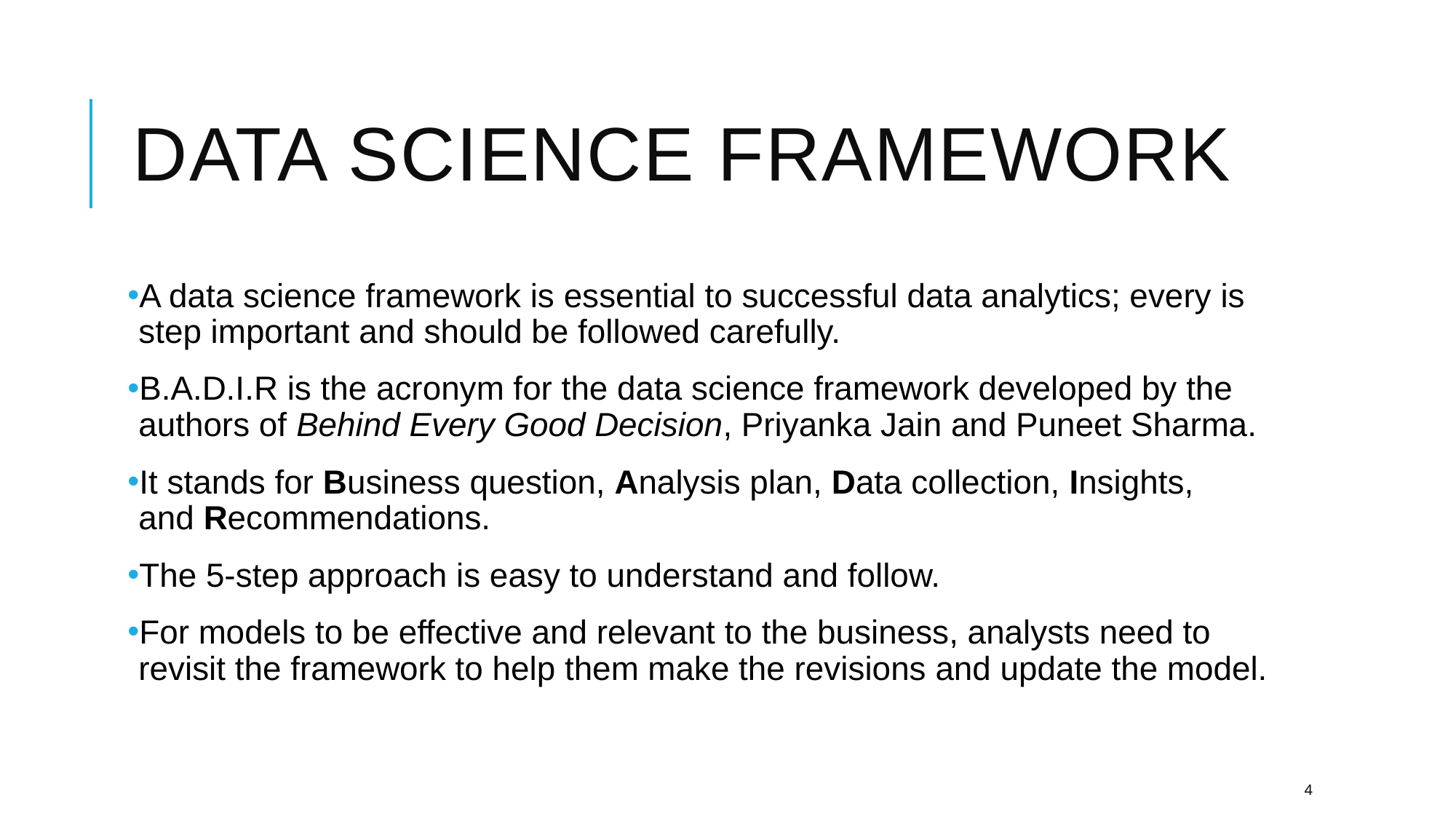

# Data Science Framework
A data science framework is essential to successful data analytics; every is step important and should be followed carefully.
B.A.D.I.R is the acronym for the data science framework developed by the authors of Behind Every Good Decision, Priyanka Jain and Puneet Sharma.
It stands for Business question, Analysis plan, Data collection, Insights, and Recommendations.
The 5-step approach is easy to understand and follow.
For models to be effective and relevant to the business, analysts need to revisit the framework to help them make the revisions and update the model.
4